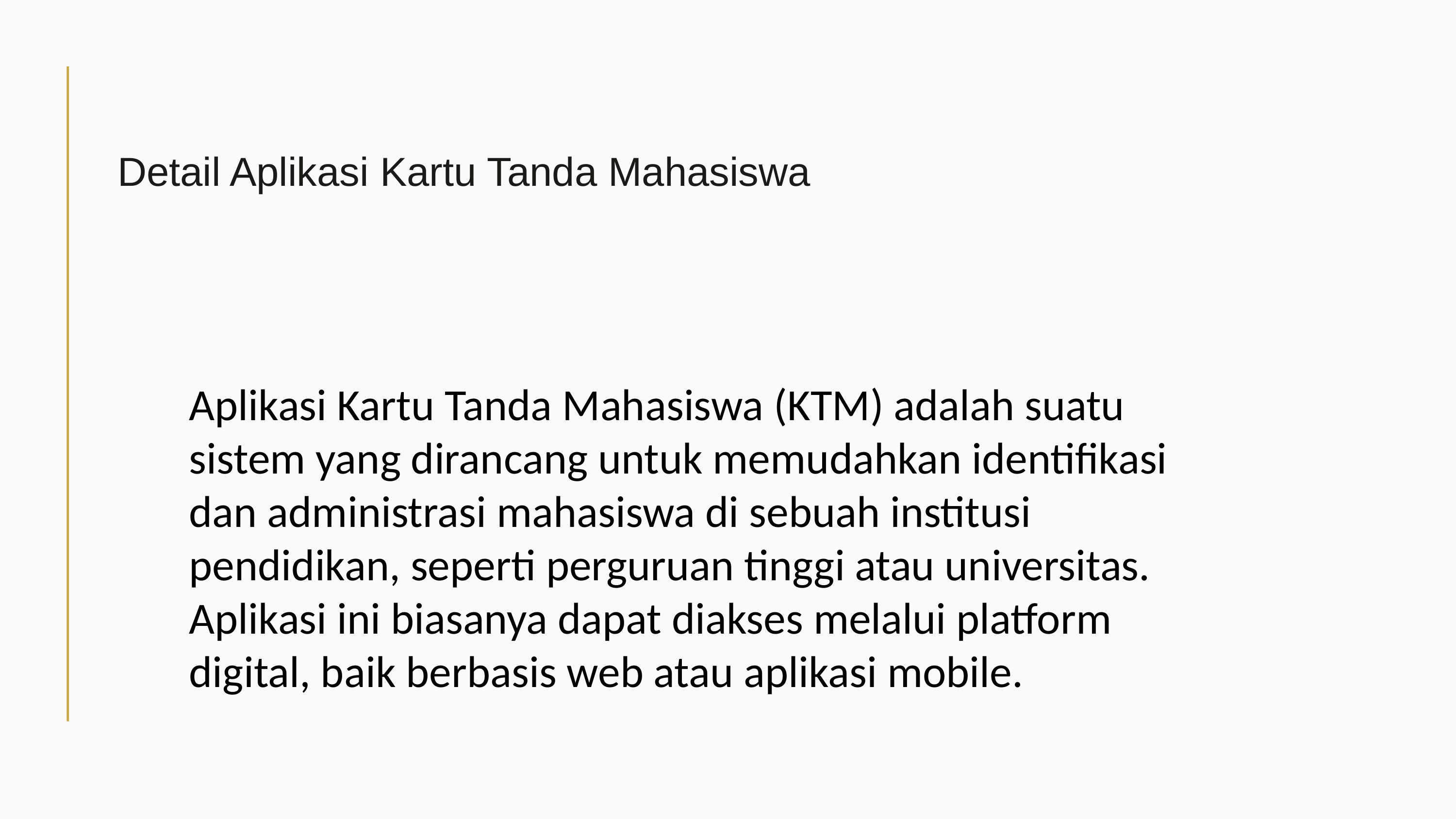

Detail Aplikasi Kartu Tanda Mahasiswa

Aplikasi Kartu Tanda Mahasiswa (KTM) adalah suatu sistem yang dirancang untuk memudahkan identifikasi dan administrasi mahasiswa di sebuah institusi pendidikan, seperti perguruan tinggi atau universitas. Aplikasi ini biasanya dapat diakses melalui platform digital, baik berbasis web atau aplikasi mobile.